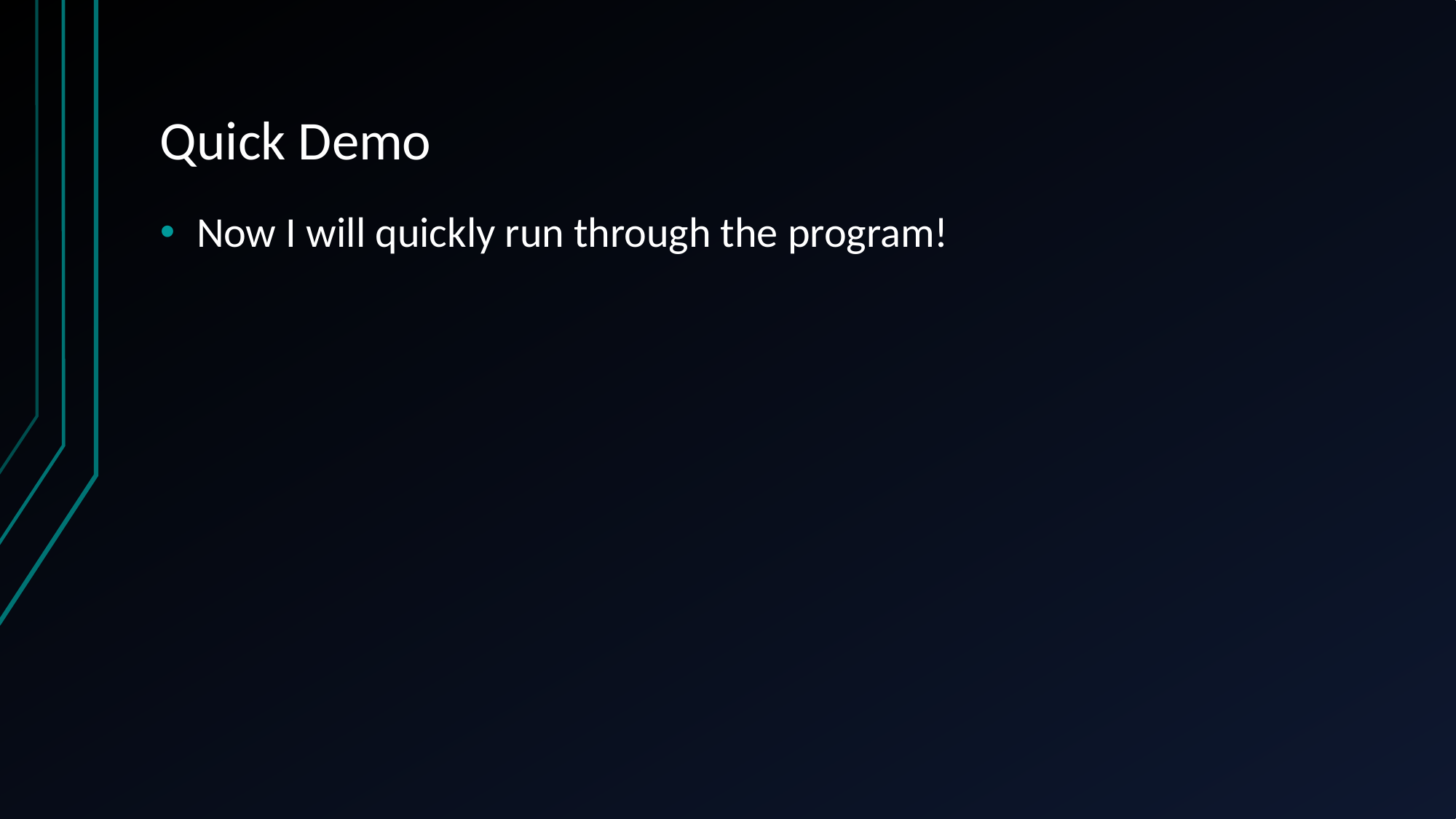

# Quick Demo
Now I will quickly run through the program!